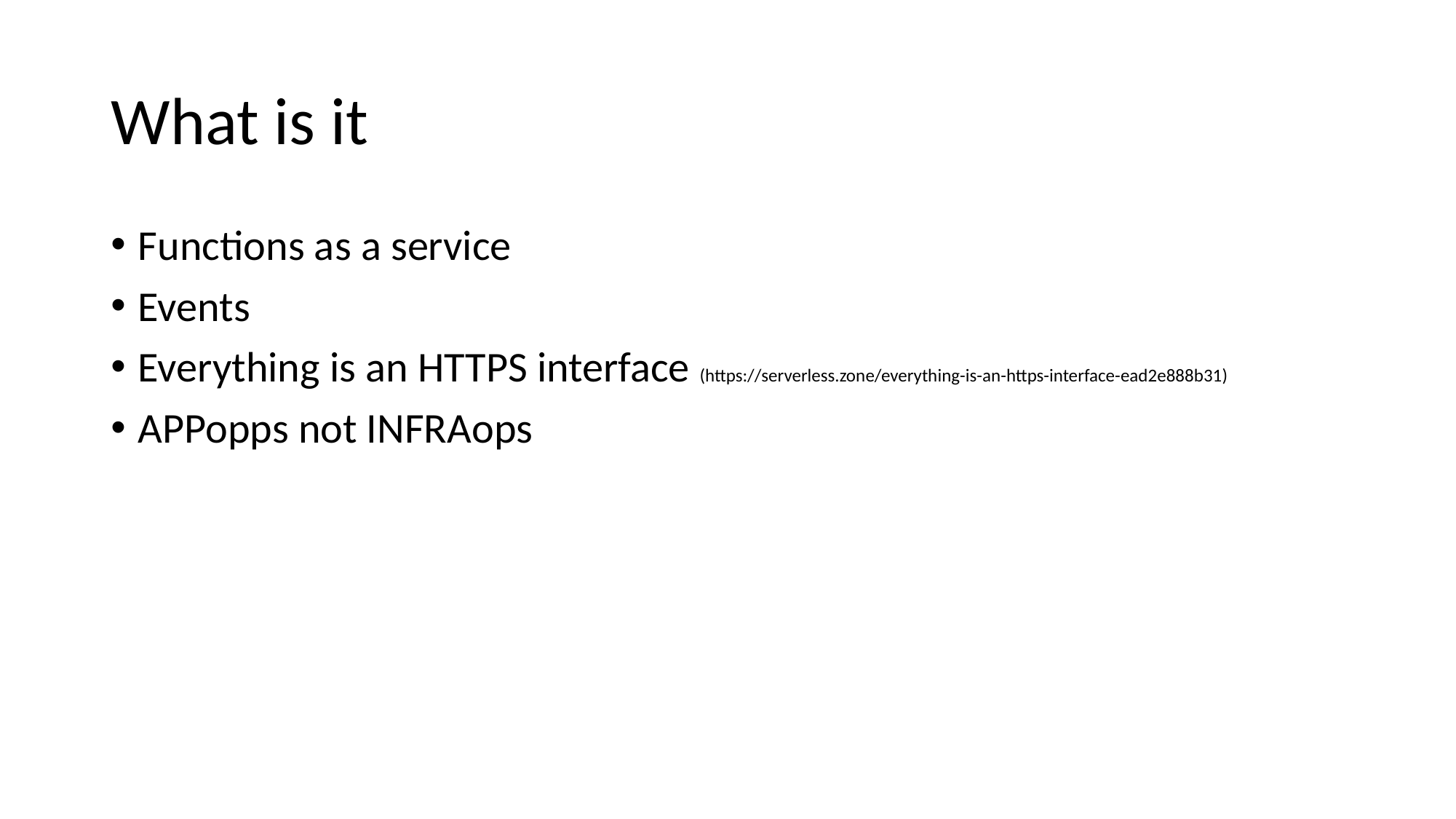

# What is it
Functions as a service
Events
Everything is an HTTPS interface (https://serverless.zone/everything-is-an-https-interface-ead2e888b31)
APPopps not INFRAops